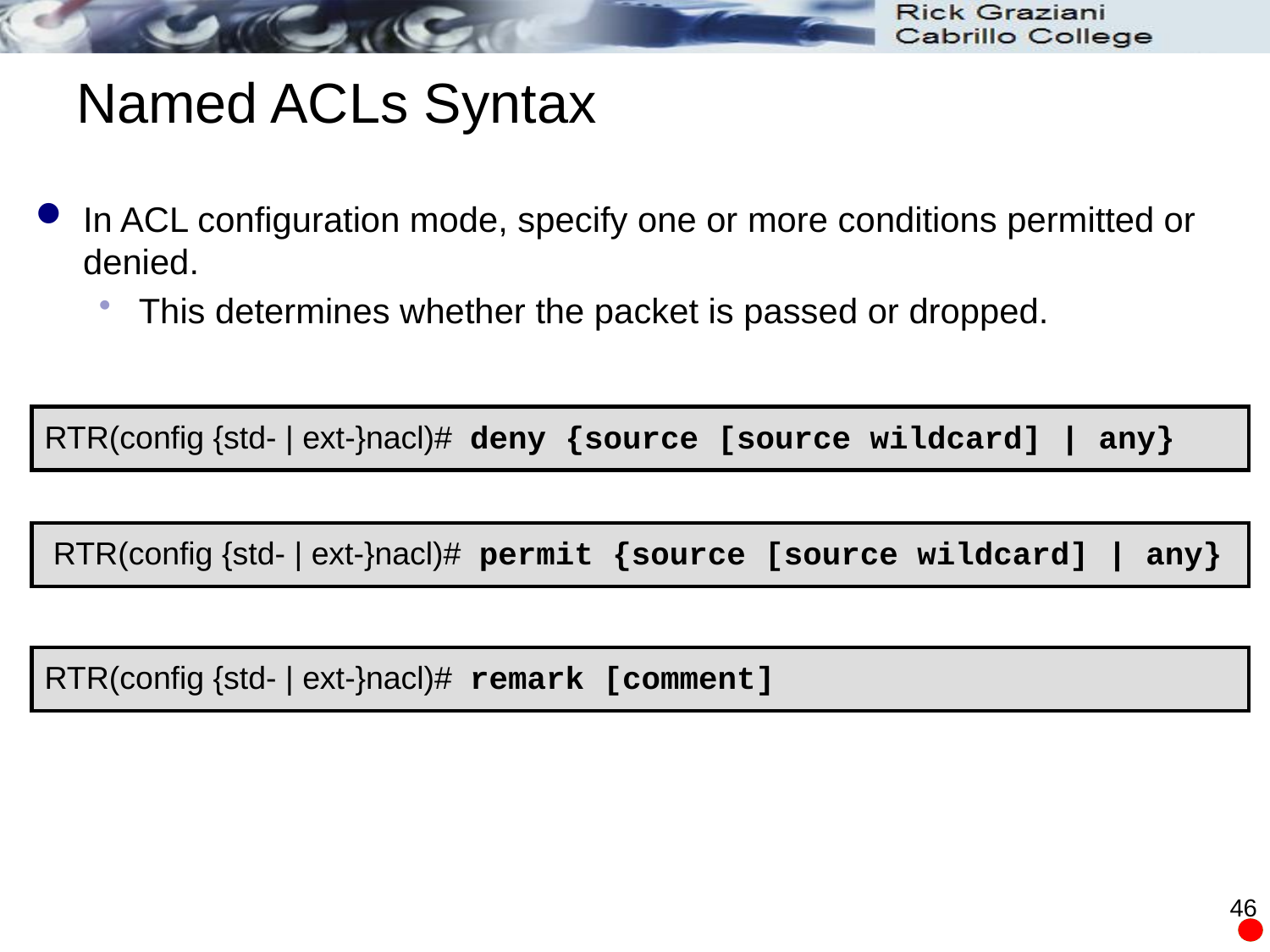

# Named ACLs Syntax
In ACL configuration mode, specify one or more conditions permitted or denied.
This determines whether the packet is passed or dropped.
| RTR(config {std- | ext-}nacl)# deny {source [source wildcard] | any} |
| --- |
| RTR(config {std- | ext-}nacl)# permit {source [source wildcard] | any} |
| --- |
| RTR(config {std- | ext-}nacl)# remark [comment] |
| --- |
46